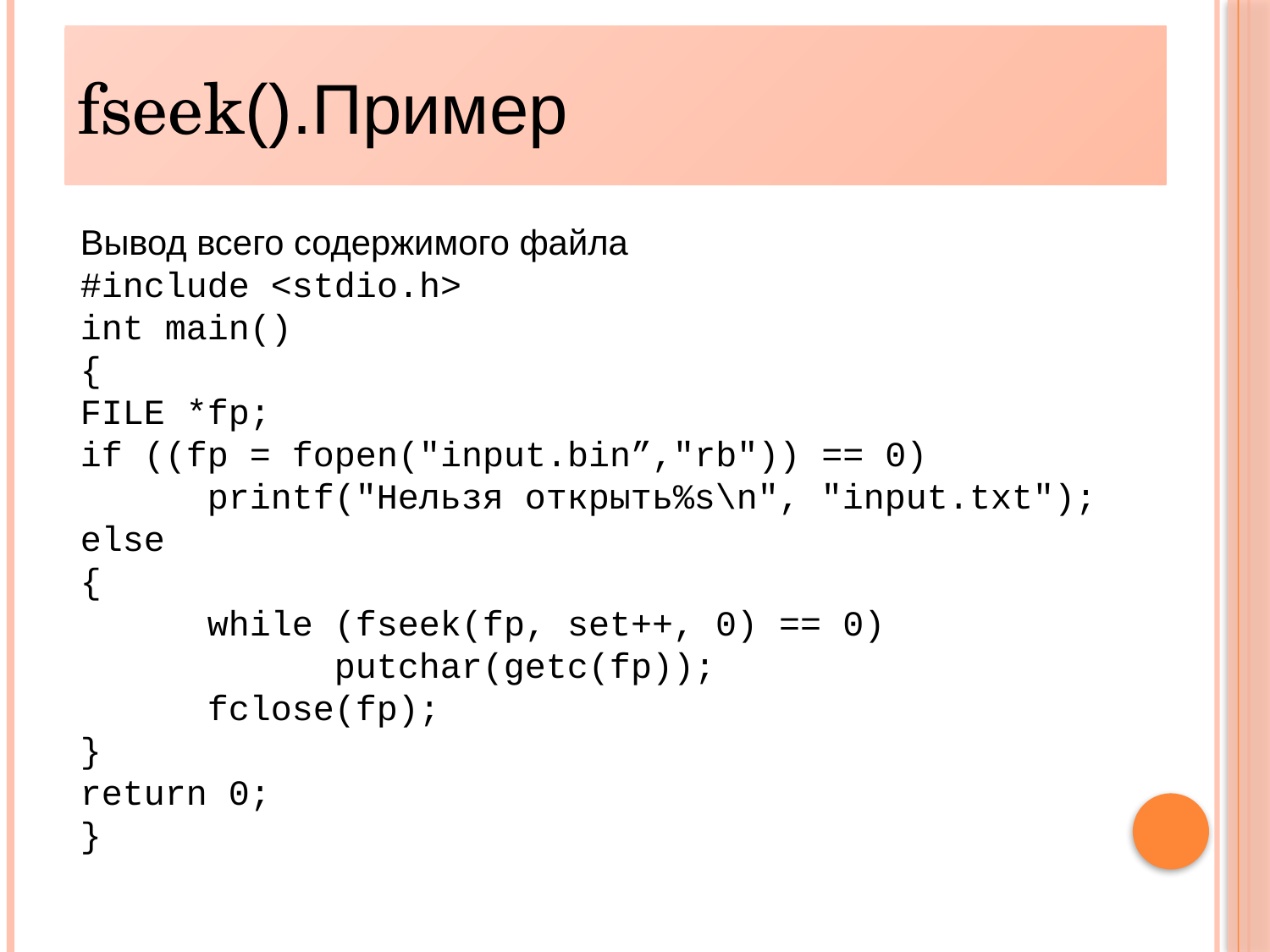

fseek().Пример
7
Вывод всего содержимого файла
#include <stdio.h>
int main()
{
FILE *fp;
if ((fp = fopen("input.bin”,"rb")) == 0)
	printf("Нельзя открыть%s\n", "input.txt");
else
{
	while (fseek(fp, set++, 0) == 0)
		putchar(getc(fp));
	fclose(fp);
}
return 0;
}